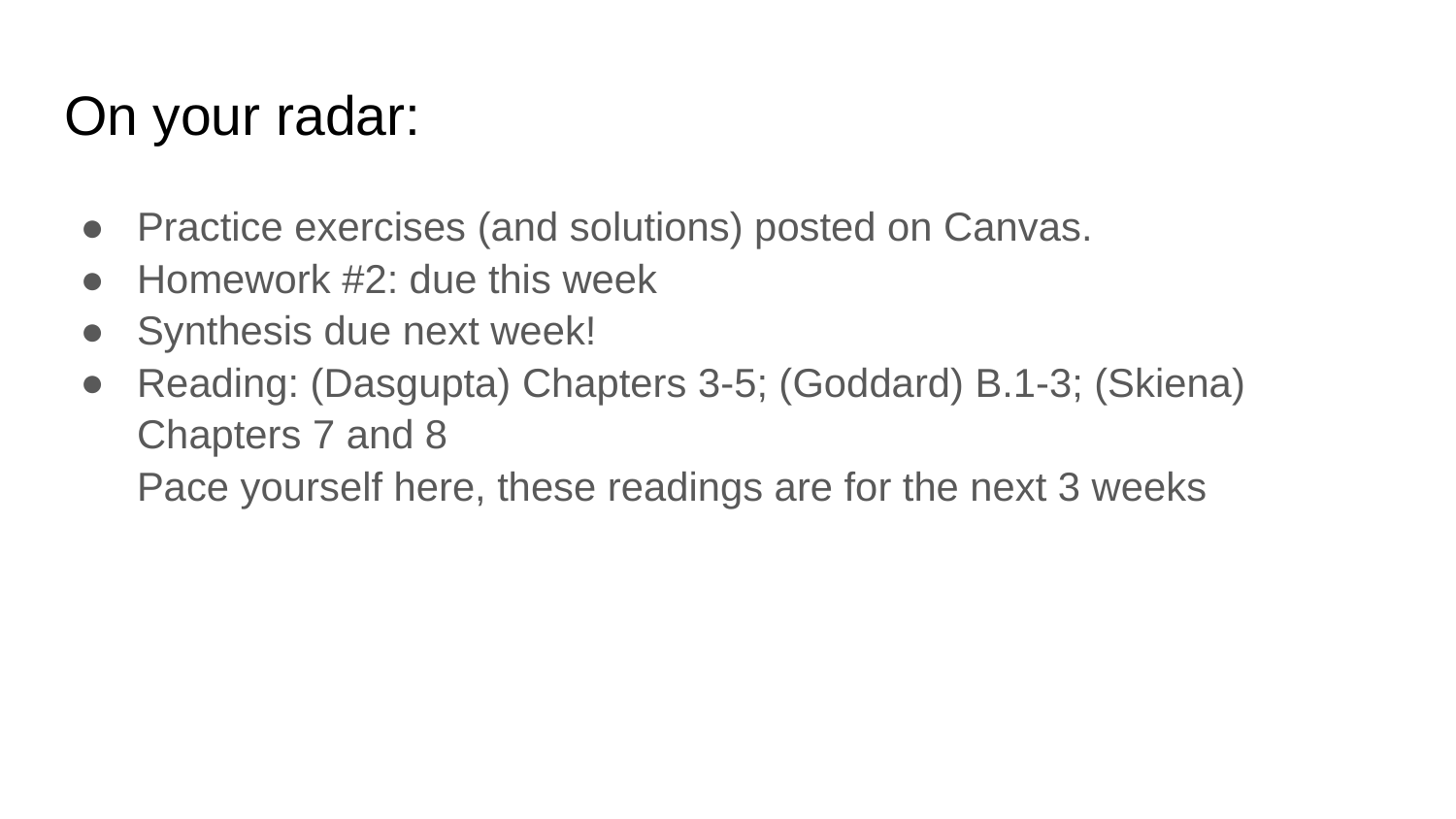

# On your radar:
Practice exercises (and solutions) posted on Canvas.
Homework #2: due this week
Synthesis due next week!
Reading: (Dasgupta) Chapters 3-5; (Goddard) B.1-3; (Skiena) Chapters 7 and 8
Pace yourself here, these readings are for the next 3 weeks